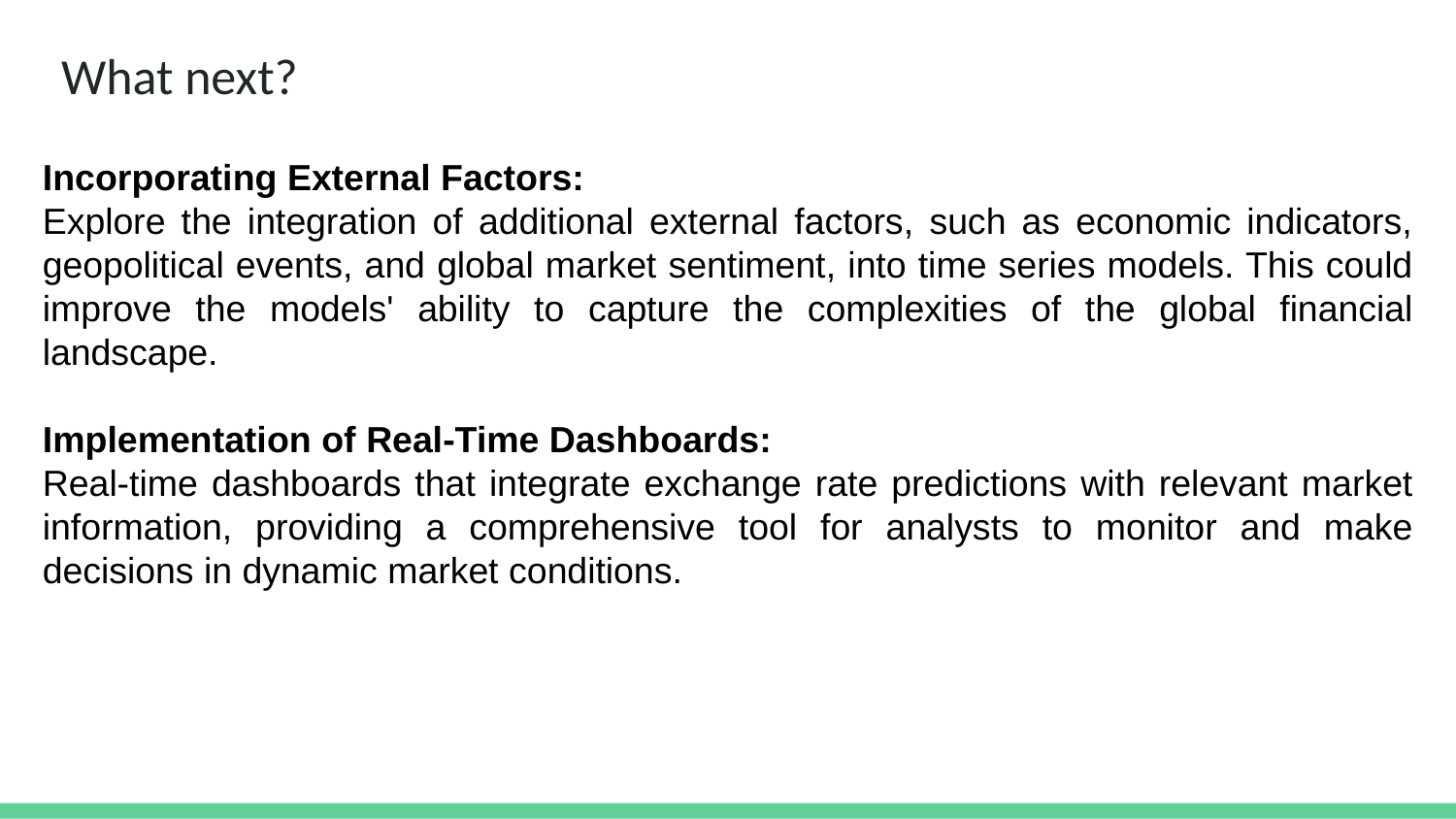

# What next?
Incorporating External Factors:
Explore the integration of additional external factors, such as economic indicators, geopolitical events, and global market sentiment, into time series models. This could improve the models' ability to capture the complexities of the global financial landscape.

Implementation of Real-Time Dashboards:
Real-time dashboards that integrate exchange rate predictions with relevant market information, providing a comprehensive tool for analysts to monitor and make decisions in dynamic market conditions.